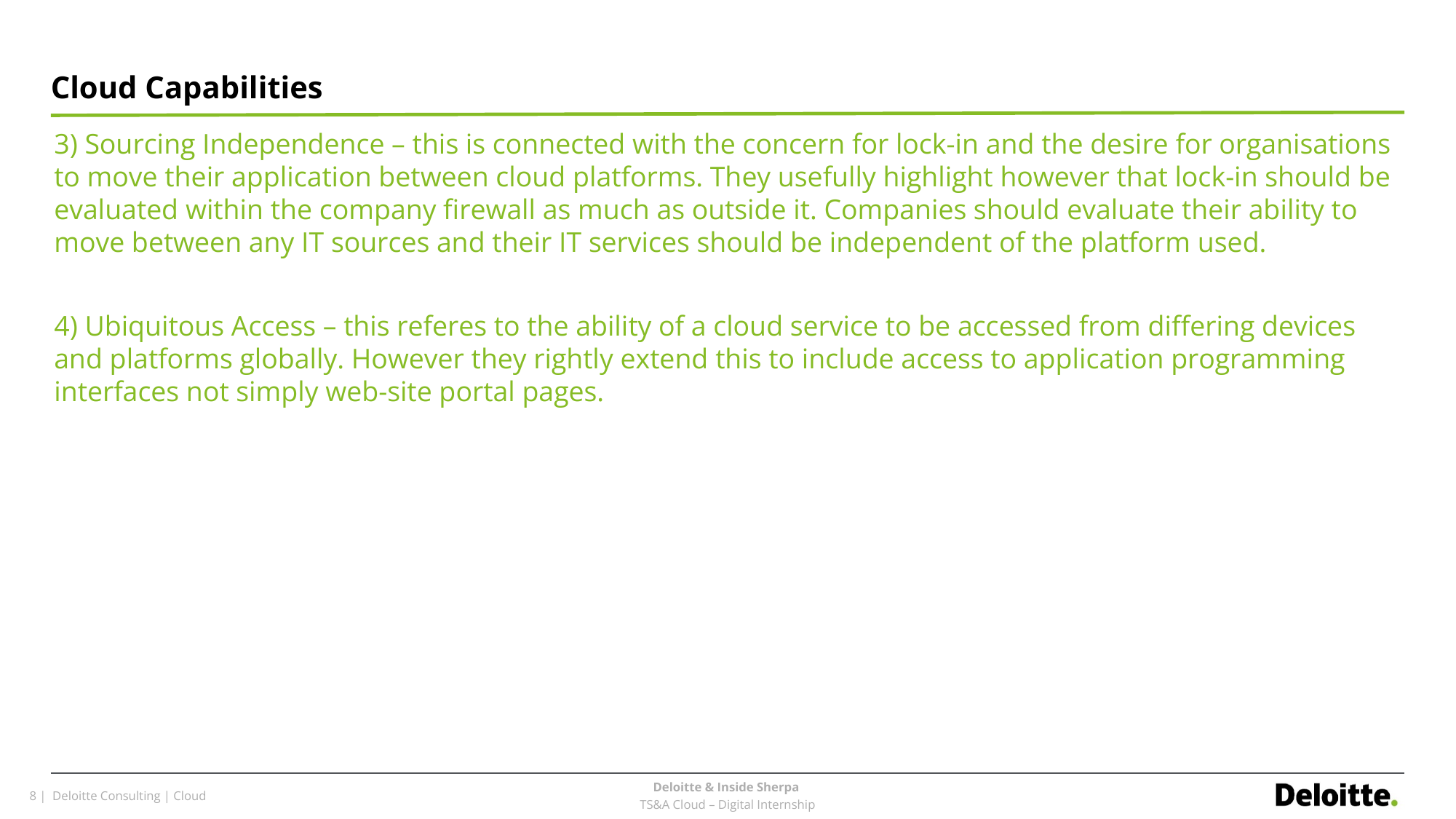

# Cloud Capabilities
3) Sourcing Independence – this is connected with the concern for lock-in and the desire for organisations to move their application between cloud platforms. They usefully highlight however that lock-in should be evaluated within the company firewall as much as outside it. Companies should evaluate their ability to move between any IT sources and their IT services should be independent of the platform used.

4) Ubiquitous Access – this referes to the ability of a cloud service to be accessed from differing devices and platforms globally. However they rightly extend this to include access to application programming interfaces not simply web-site portal pages.